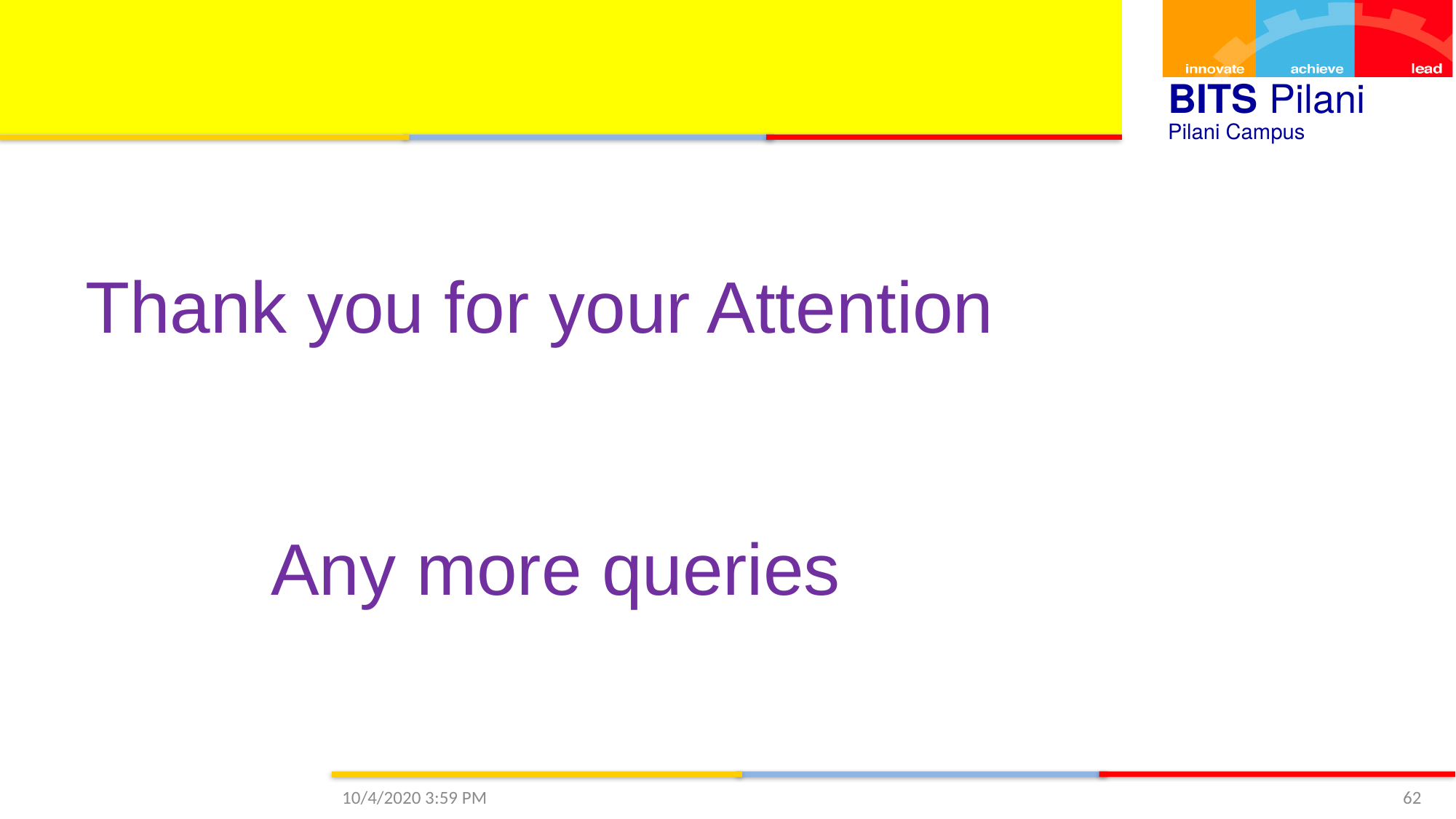

Thank you for your Attention

Any more queries
10/4/2020 3:59 PM
62